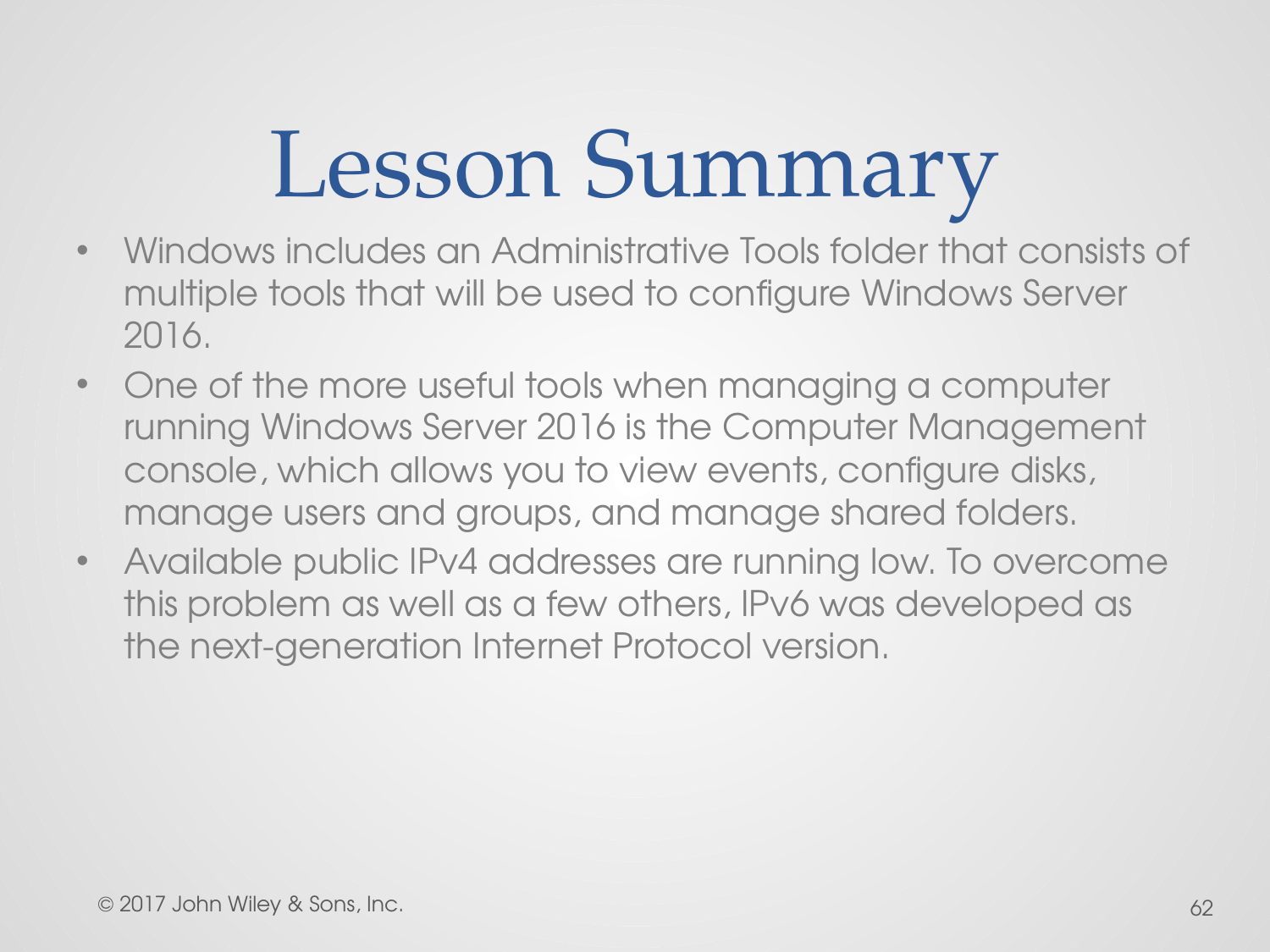

# Lesson Summary
Windows includes an Administrative Tools folder that consists of multiple tools that will be used to configure Windows Server 2016.
One of the more useful tools when managing a computer running Windows Server 2016 is the Computer Management console, which allows you to view events, configure disks, manage users and groups, and manage shared folders.
Available public IPv4 addresses are running low. To overcome this problem as well as a few others, IPv6 was developed as the next-generation Internet Protocol version.

© 2017 John Wiley & Sons, Inc.
62